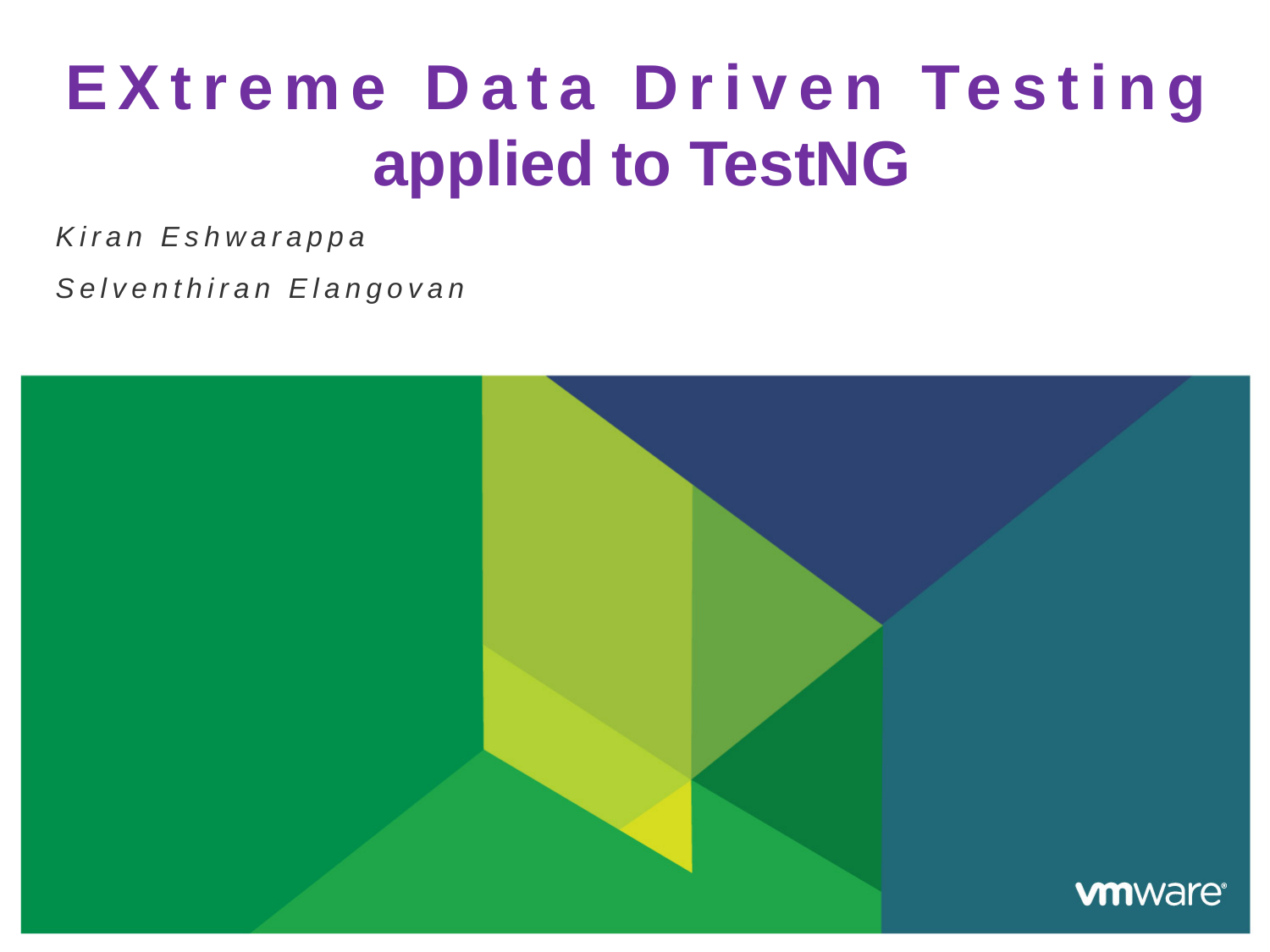

# EXtreme Data Driven Testing applied to TestNG
Kiran Eshwarappa
Selventhiran Elangovan